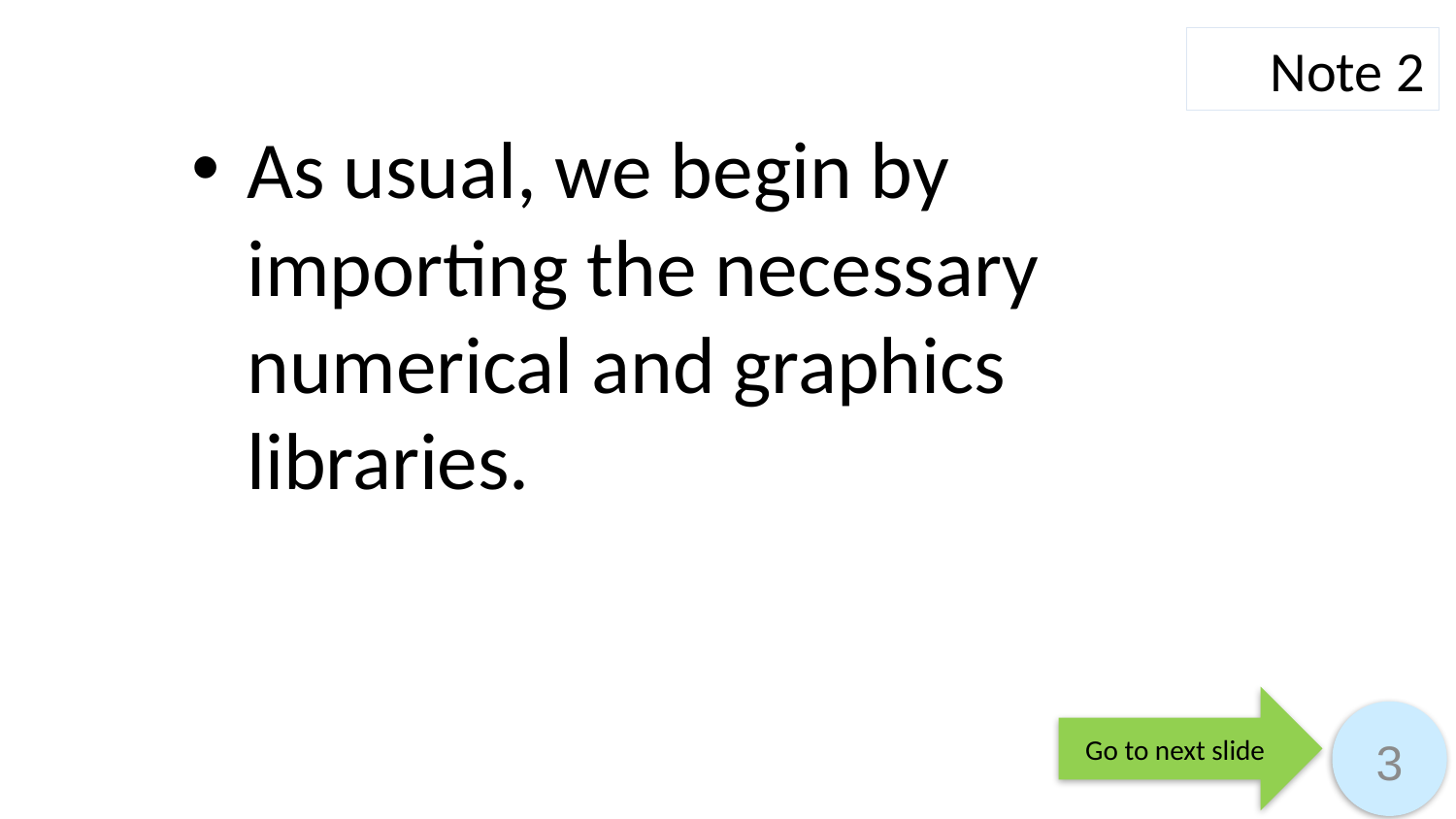

Note 2
As usual, we begin by importing the necessary numerical and graphics libraries.
Go to next slide
3